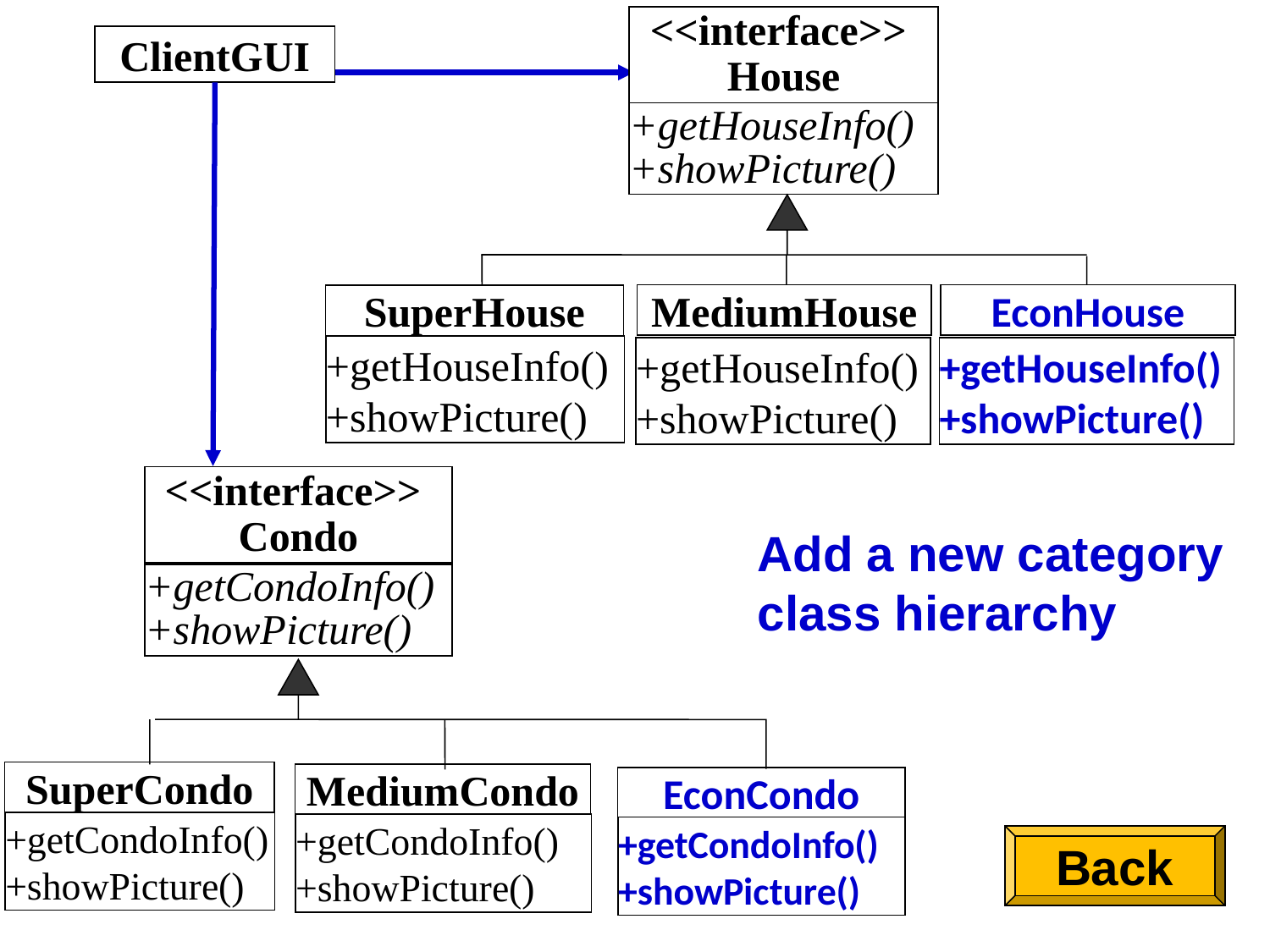

<<interface>>
House
ClientGUI
+getHouseInfo()
+showPicture()

MediumHouse
EconHouse
+getHouseInfo()
+showPicture()
SuperHouse
+getHouseInfo()
+showPicture()
+getHouseInfo()
+showPicture()
<<interface>>
Condo
Add a new category class hierarchy
+getCondoInfo()
+showPicture()

SuperCondo
MediumCondo
EconCondo
+getCondoInfo()
+showPicture()
+getCondoInfo()
+showPicture()
+getCondoInfo()
+showPicture()
Back